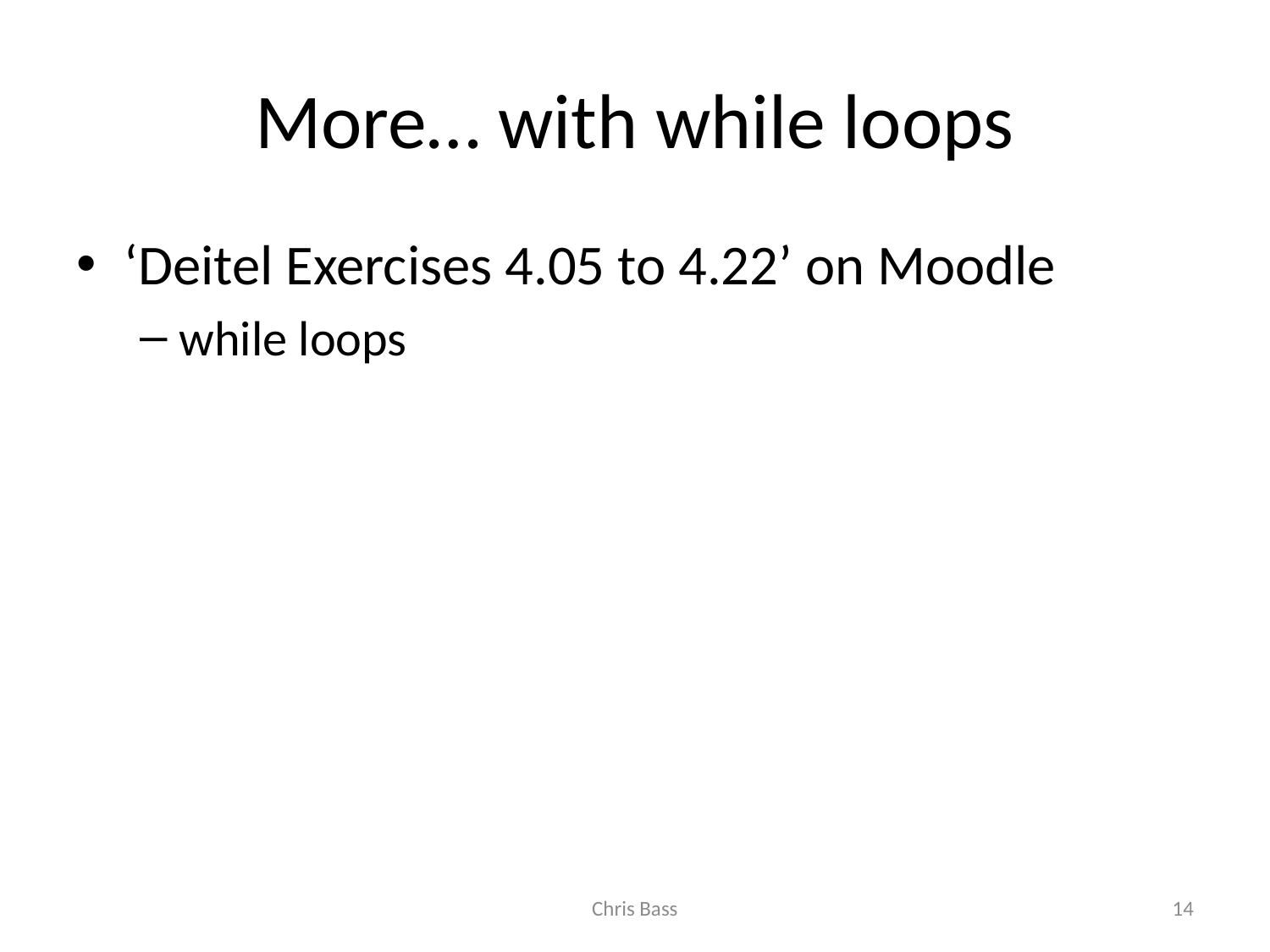

# More… with while loops
‘Deitel Exercises 4.05 to 4.22’ on Moodle
while loops
Chris Bass
14